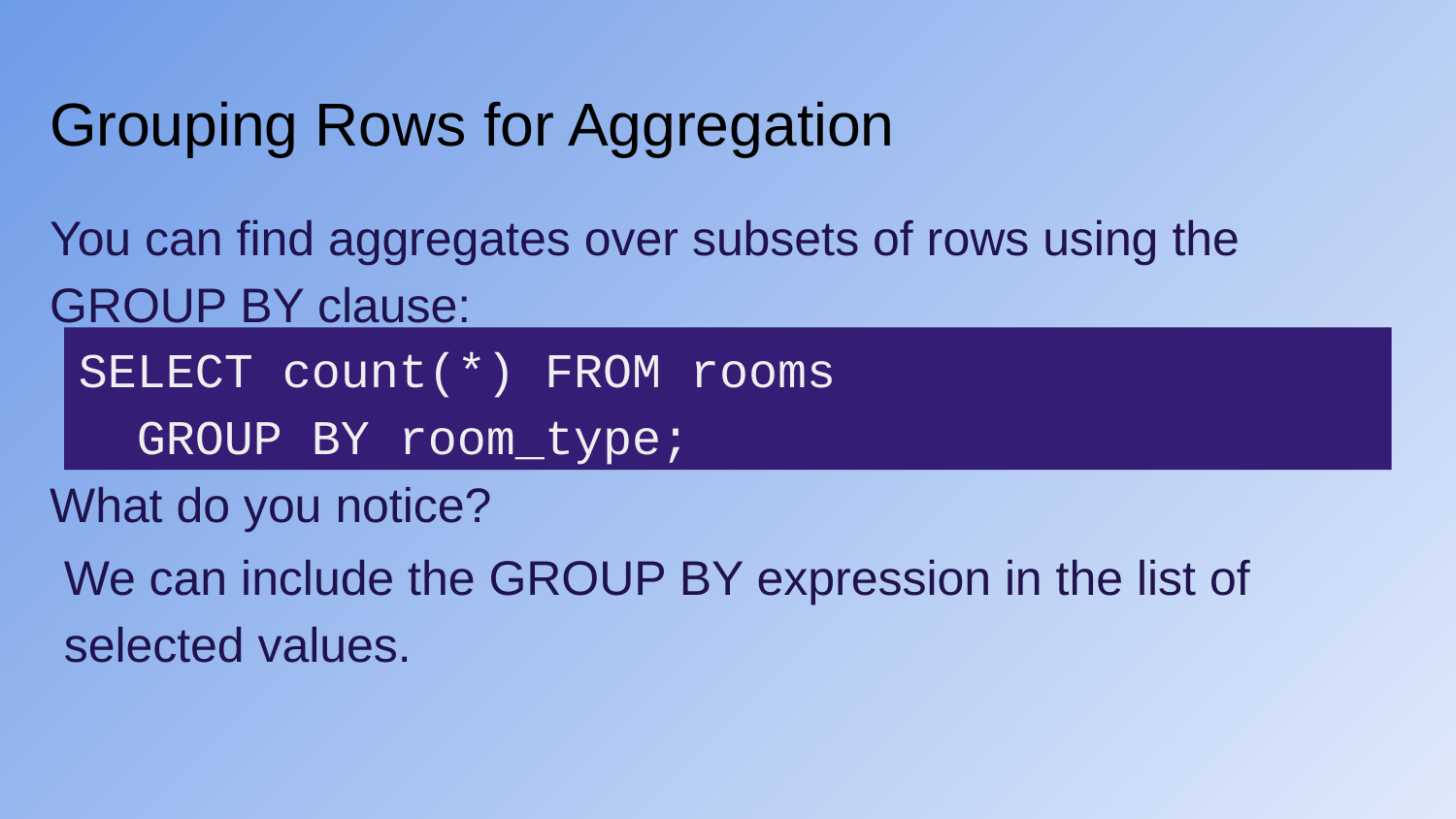

# Grouping Rows for Aggregation
You can find aggregates over subsets of rows using the GROUP BY clause:

What do you notice?

SELECT count(*) FROM rooms
  GROUP BY room_type;
We can include the GROUP BY expression in the list of selected values.